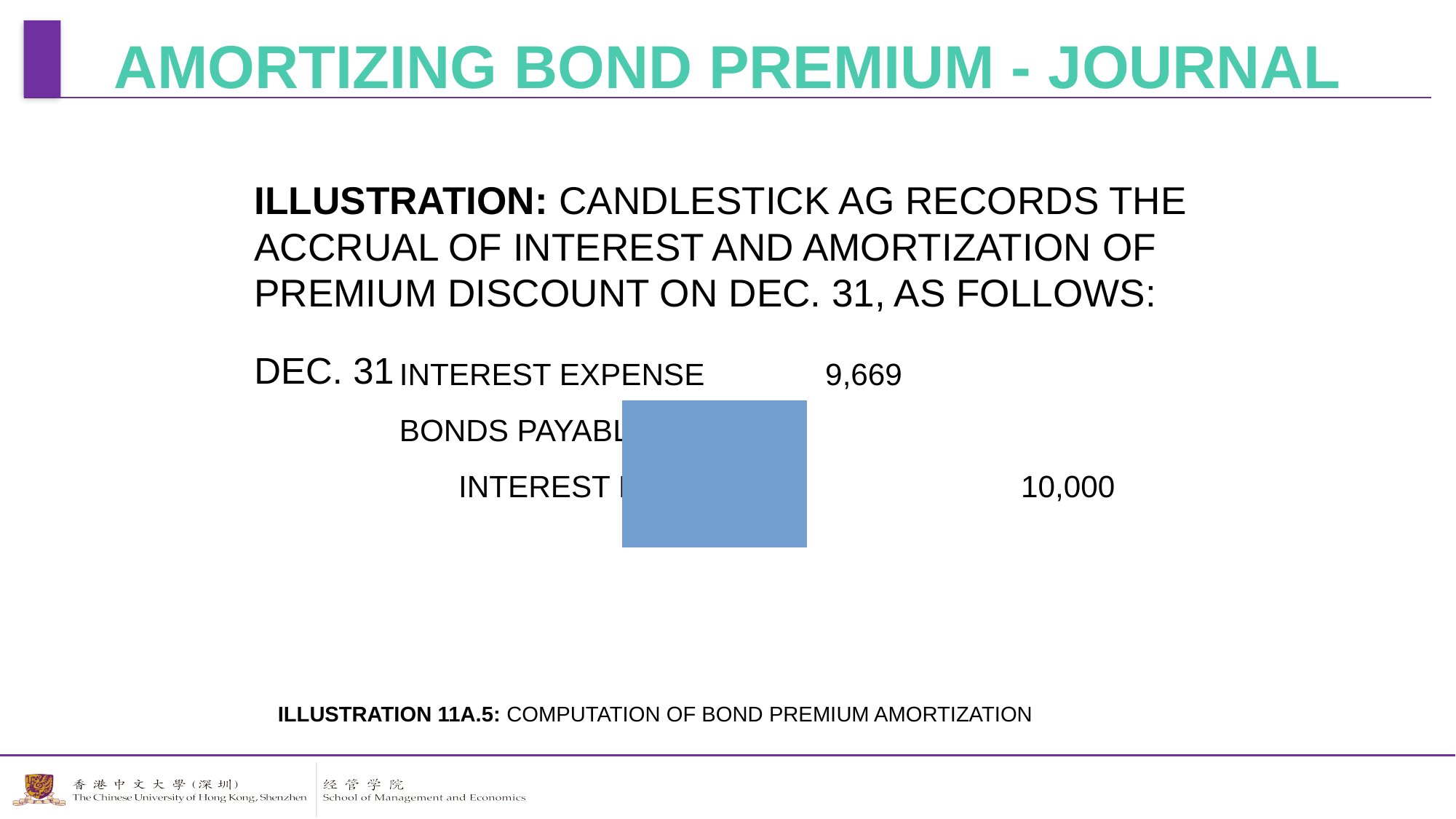

# Amortizing Bond Premium - Journal
Illustration: Candlestick AG records the accrual of interest and amortization of premium discount on Dec. 31, as follows:
Dec. 31
Interest Expense		          9,669
Bonds Payable			331
Interest Payable			  	   10,000

Illustration 11A.5: Computation of bond premium amortization
L O 5